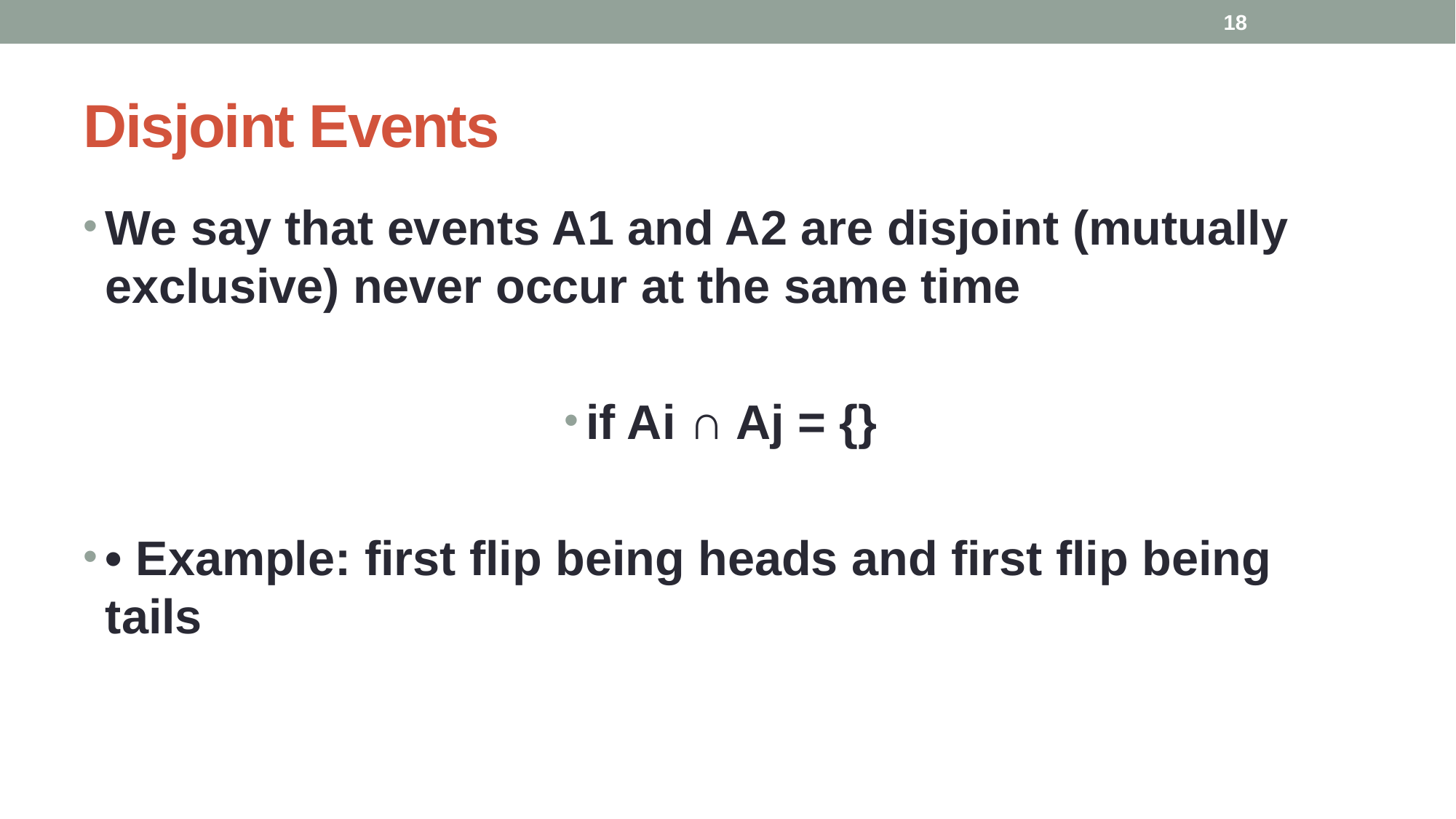

18
# Disjoint Events
We say that events A1 and A2 are disjoint (mutually exclusive) never occur at the same time

if Ai ∩ Aj = {}

• Example: first flip being heads and first flip being tails